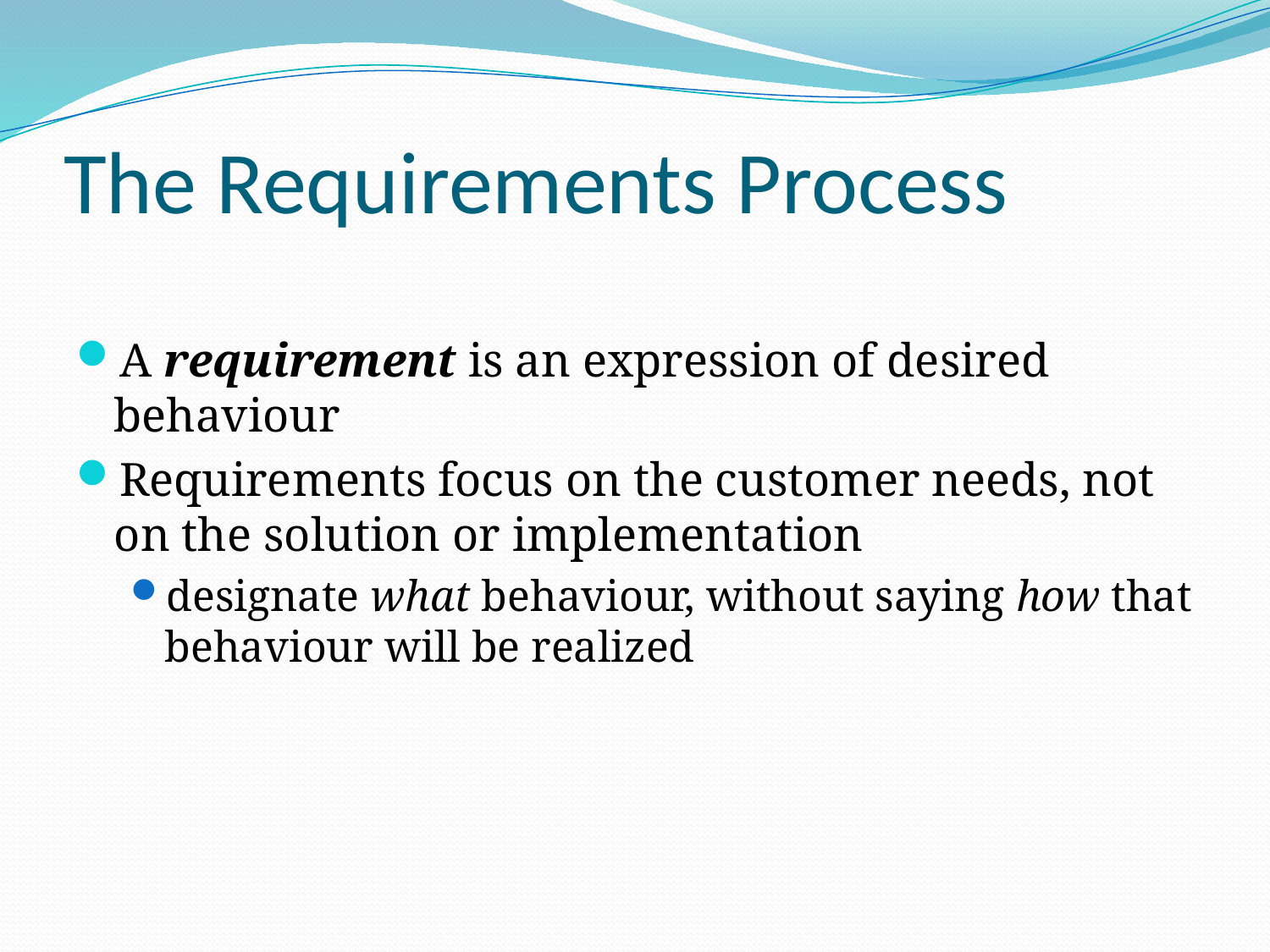

The Requirements Process
A requirement is an expression of desired behaviour
Requirements focus on the customer needs, not on the solution or implementation
designate what behaviour, without saying how that behaviour will be realized